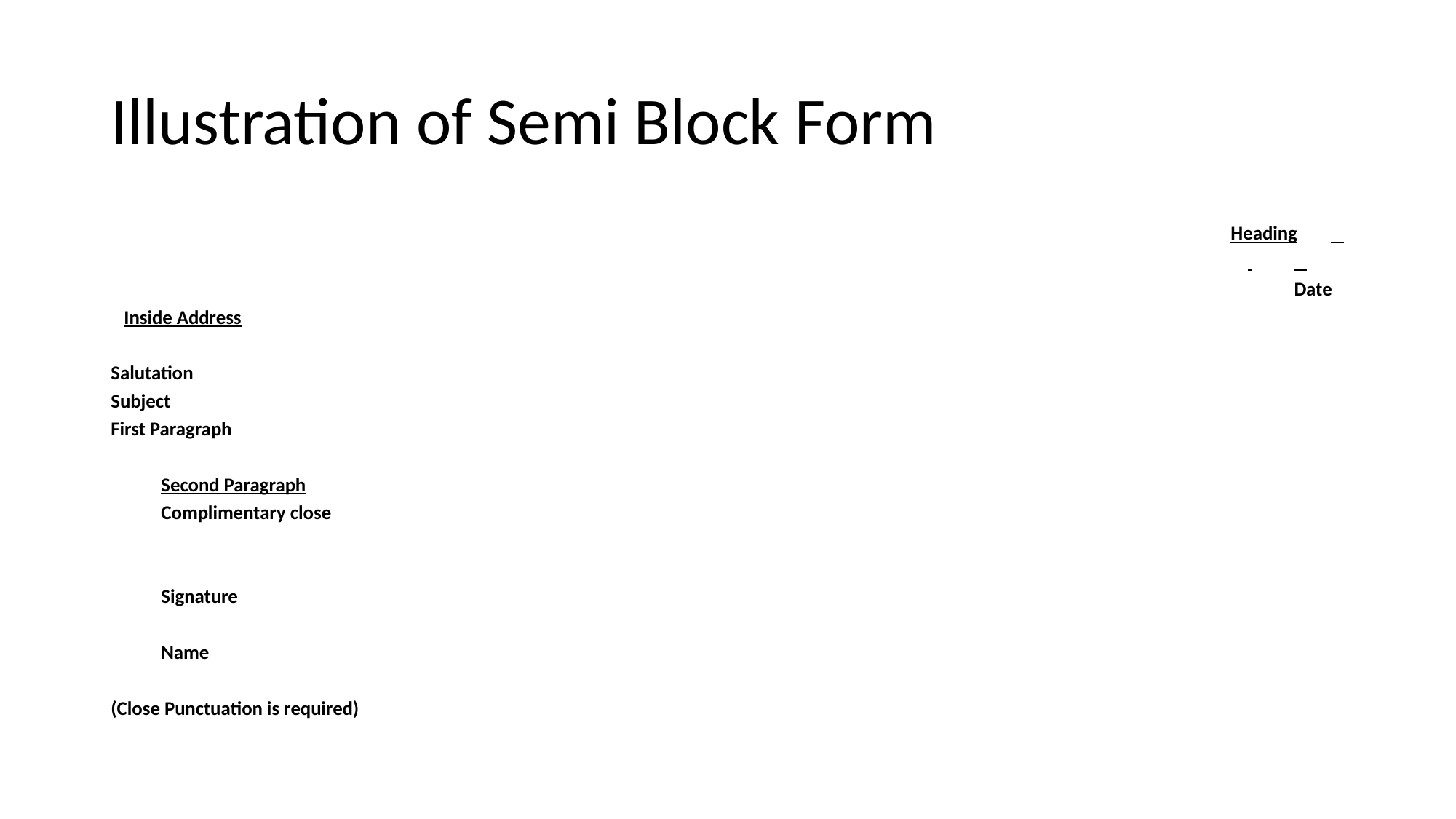

# Illustration of Semi Block Form
Heading

Date
   Inside Address

Salutation
Subject
First Paragraph

		Second Paragraph
						Complimentary close

						Signature

						Name

(Close Punctuation is required)